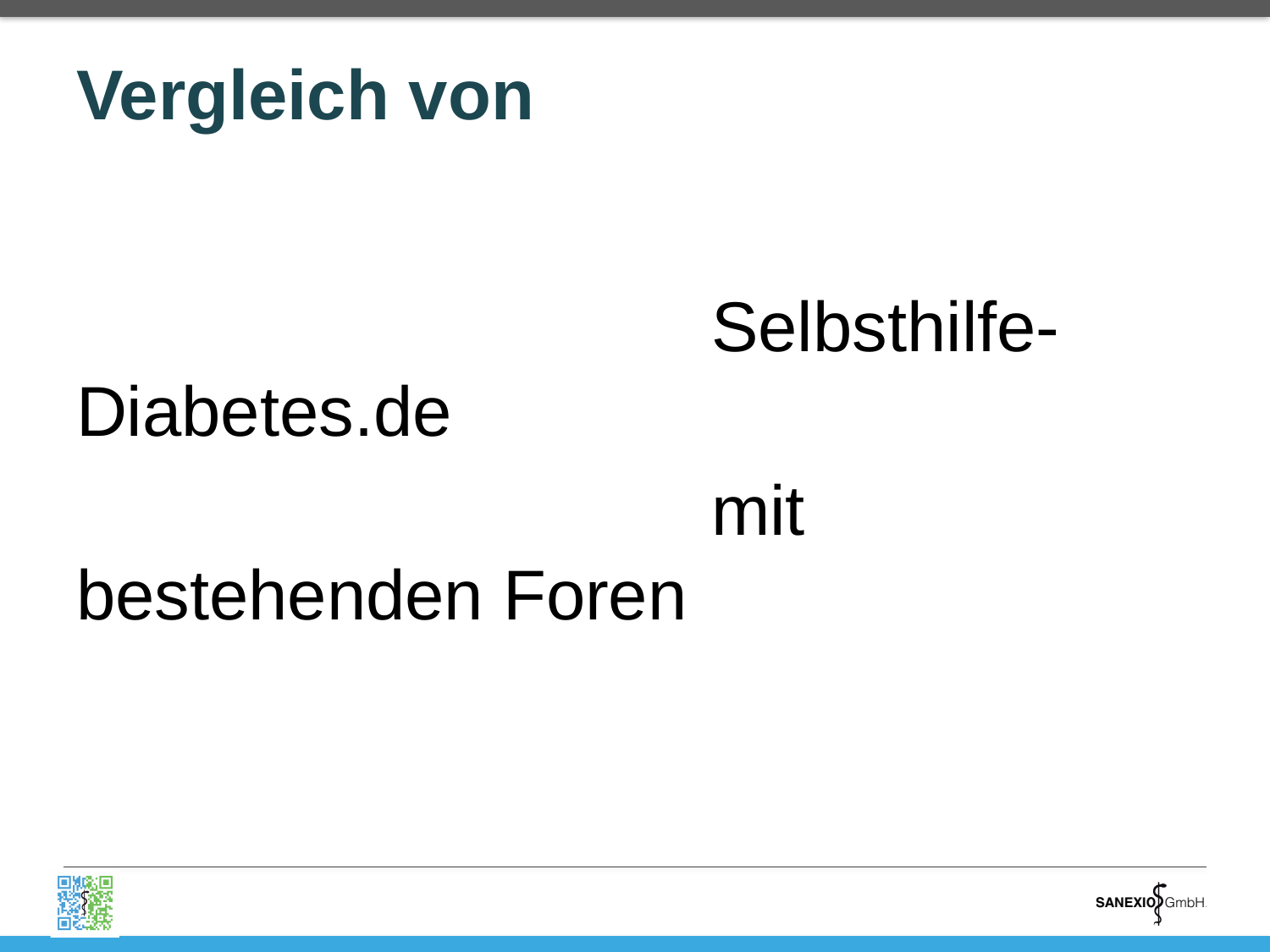

# Vergleich von

					Selbsthilfe-Diabetes.de
					mit bestehenden Foren